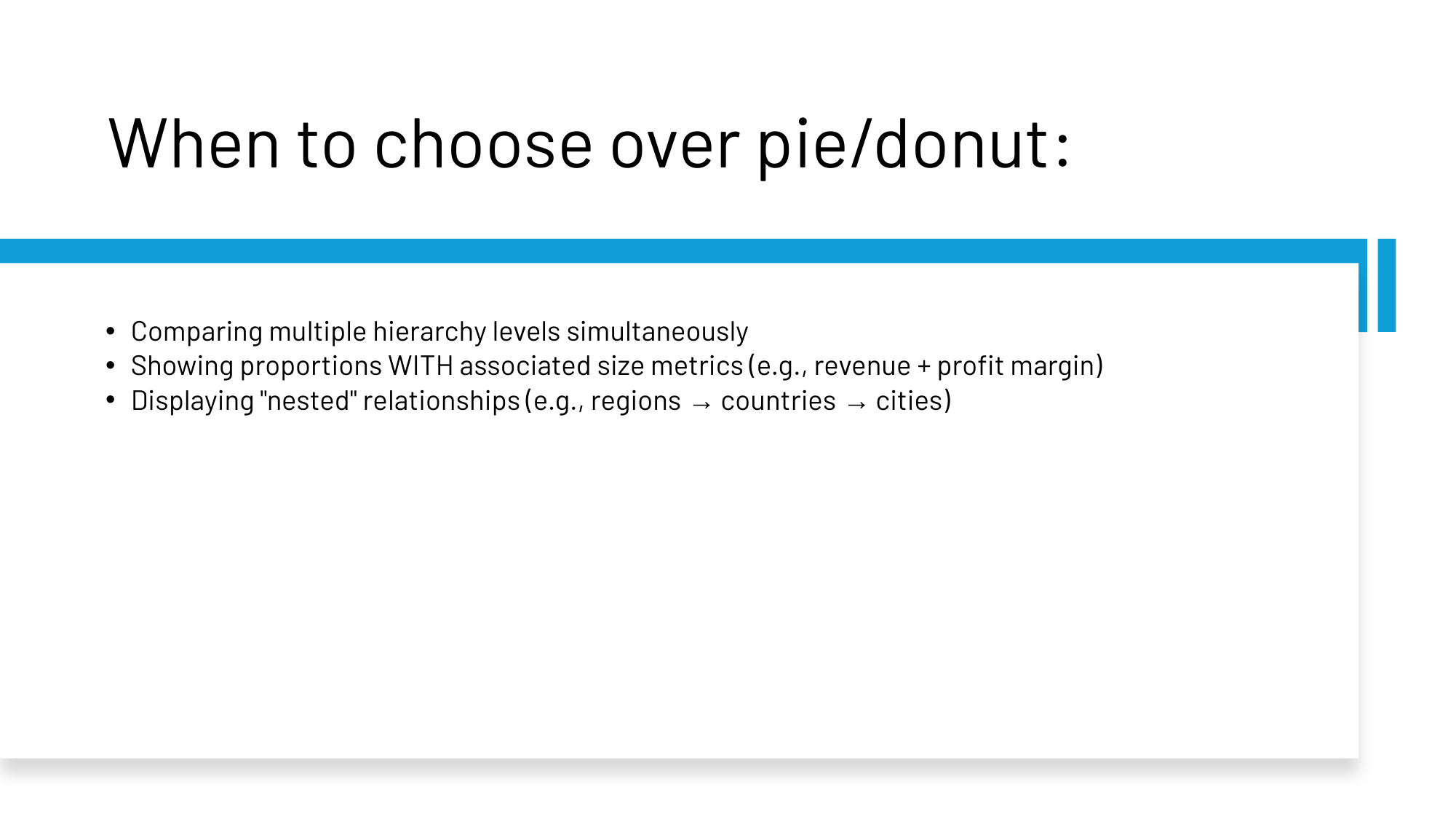

# When to choose over pie/donut:

Comparing multiple hierarchy levels simultaneously
Showing proportions WITH associated size metrics (e.g., revenue + profit margin)
Displaying "nested" relationships (e.g., regions → countries → cities)